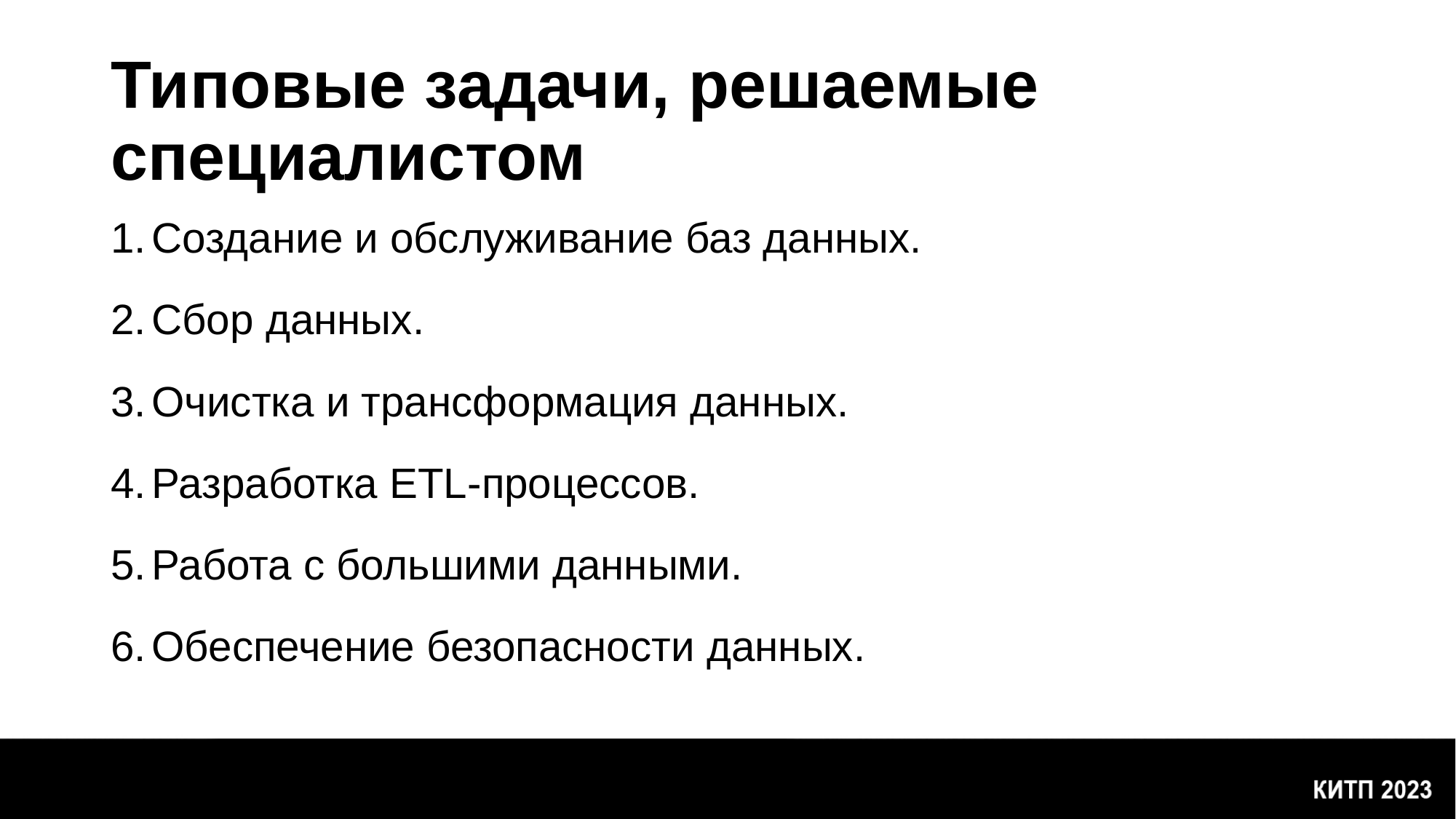

# Типовые задачи, решаемые специалистом
Создание и обслуживание баз данных.
Сбор данных.
Очистка и трансформация данных.
Разработка ETL-процессов.
Работа с большими данными.
Обеспечение безопасности данных.